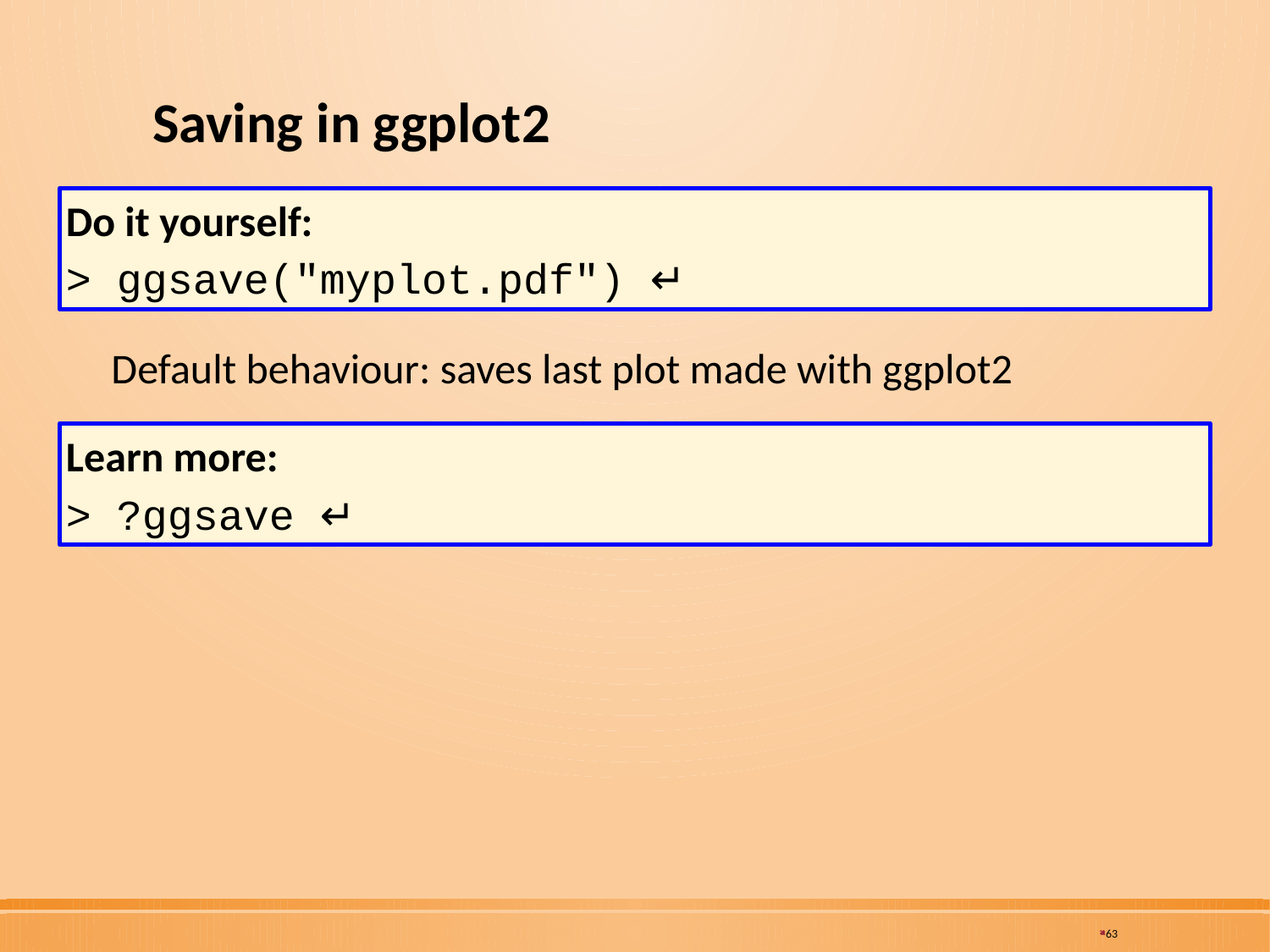

# Saving in ggplot2
Do it yourself:
> ggsave("myplot.pdf") ↵
Default behaviour: saves last plot made with ggplot2
Learn more:
> ?ggsave ↵
63